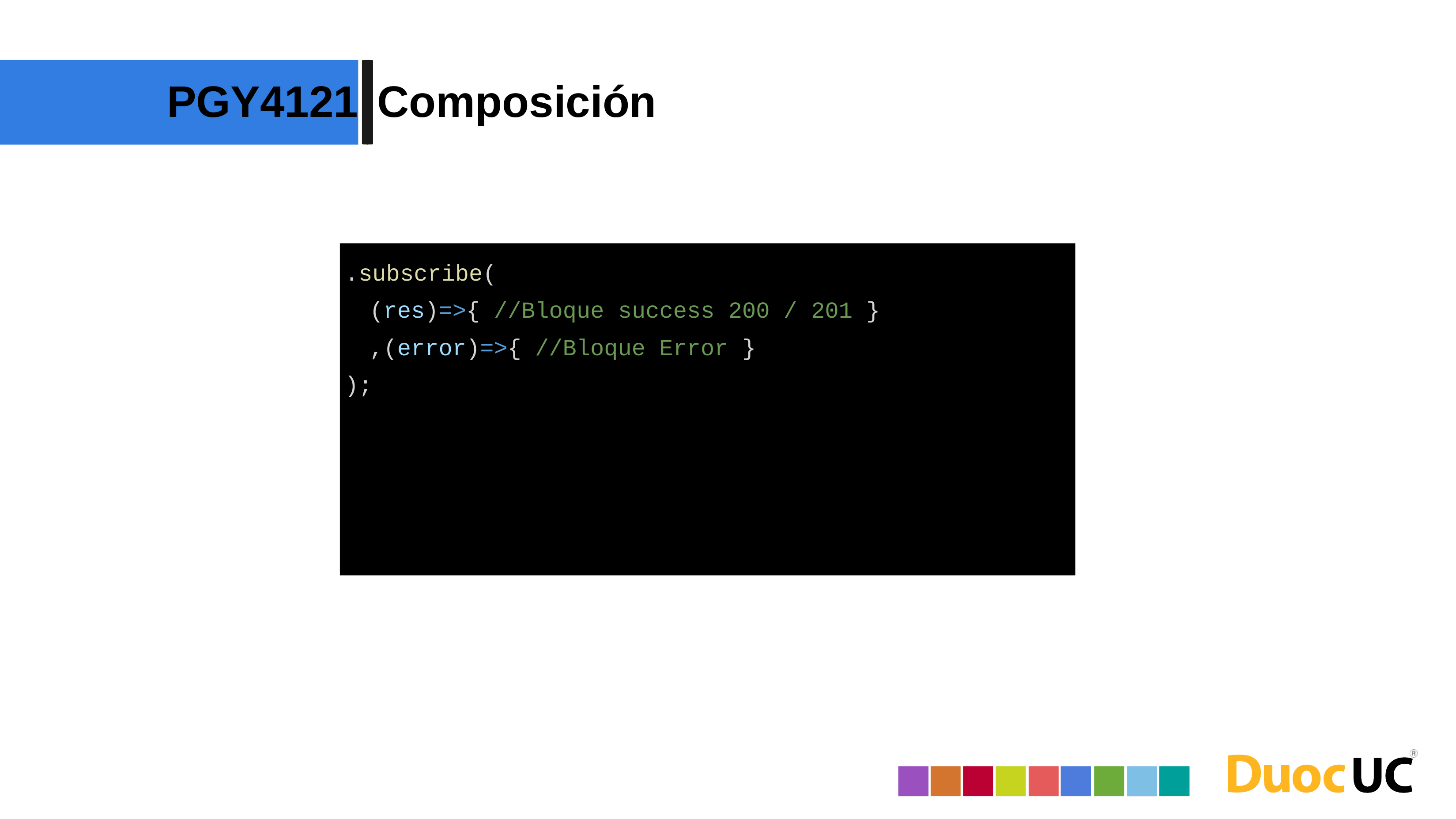

PGY4121
Composición
.subscribe(
(res)=>{ //Bloque success 200 / 201 }
,(error)=>{ //Bloque Error }
);